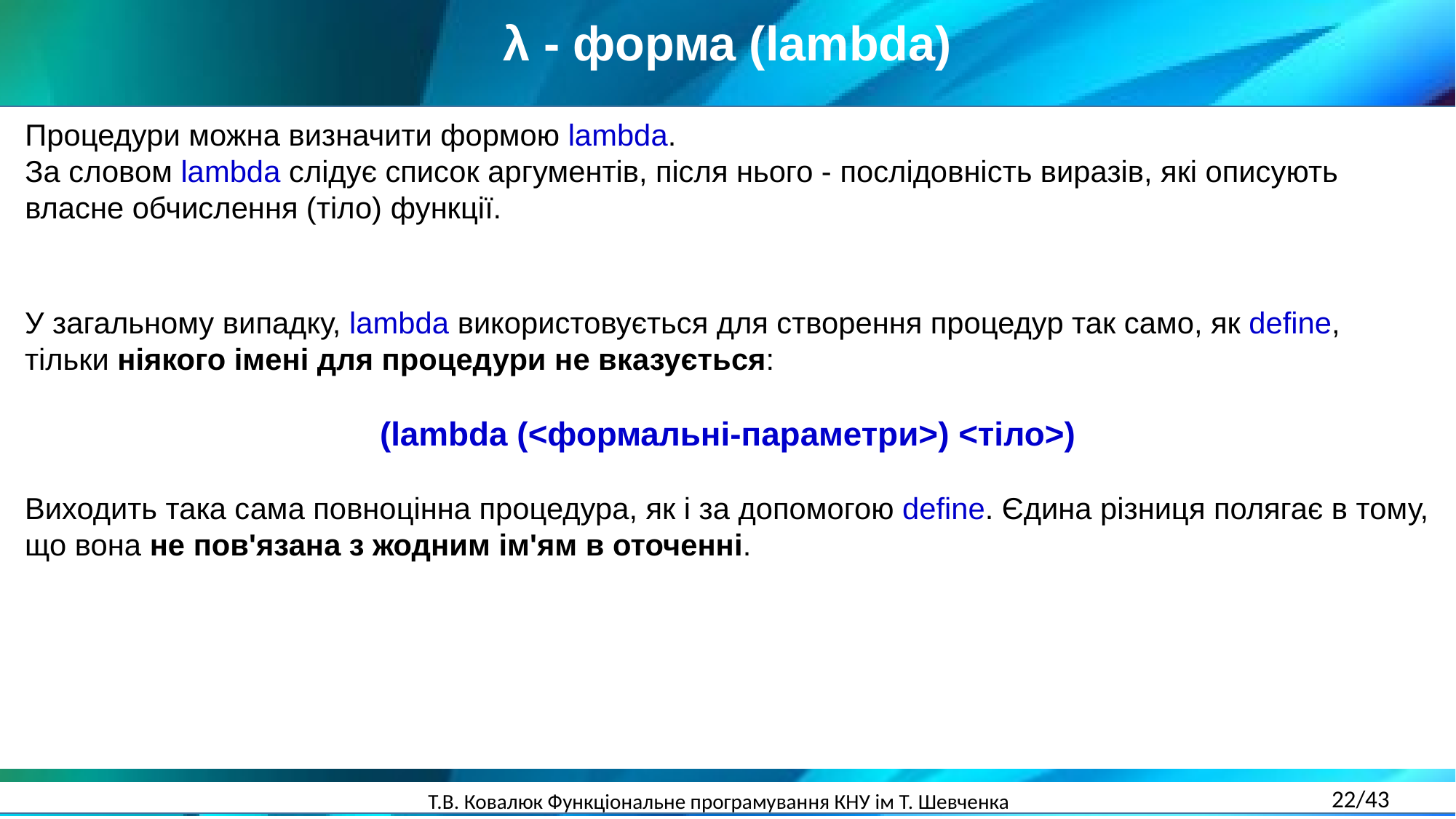

λ - форма (lambda)
Процедури можна визначити формою lambda.
За словом lambda слідує список аргументів, після нього - послідовність виразів, які описують власне обчислення (тіло) функції.
У загальному випадку, lambda використовується для створення процедур так само, як define, тільки ніякого імені для процедури не вказується:

(lambda (<формальні-параметри>) <тiло>)

Виходить така сама повноцінна процедура, як і за допомогою define. Єдина різниця полягає в тому, що вона не пов'язана з жодним ім'ям в оточенні.
22/43